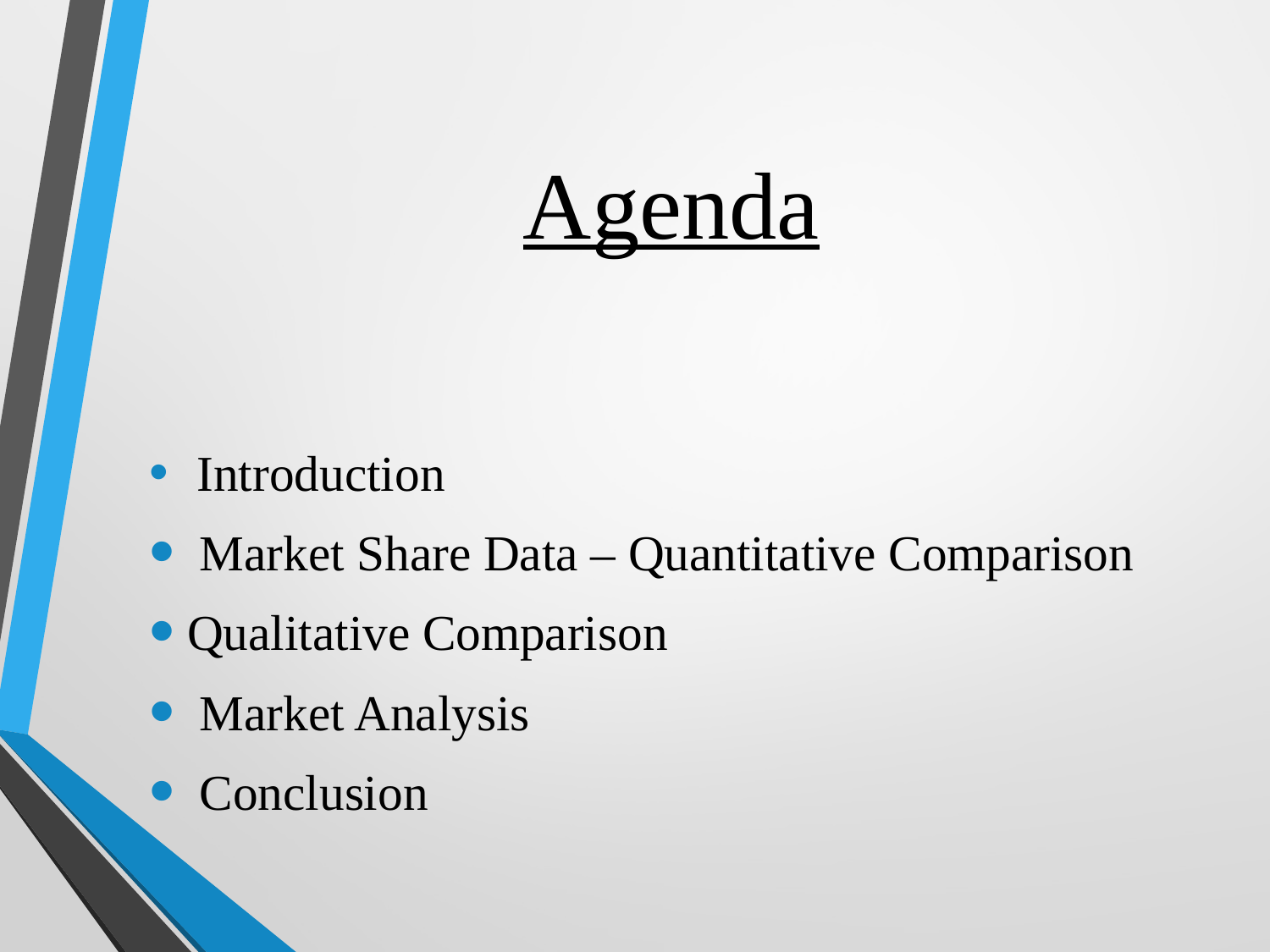

# Agenda

 Introduction
 Market Share Data – Quantitative Comparison
Qualitative Comparison
 Market Analysis
 Conclusion